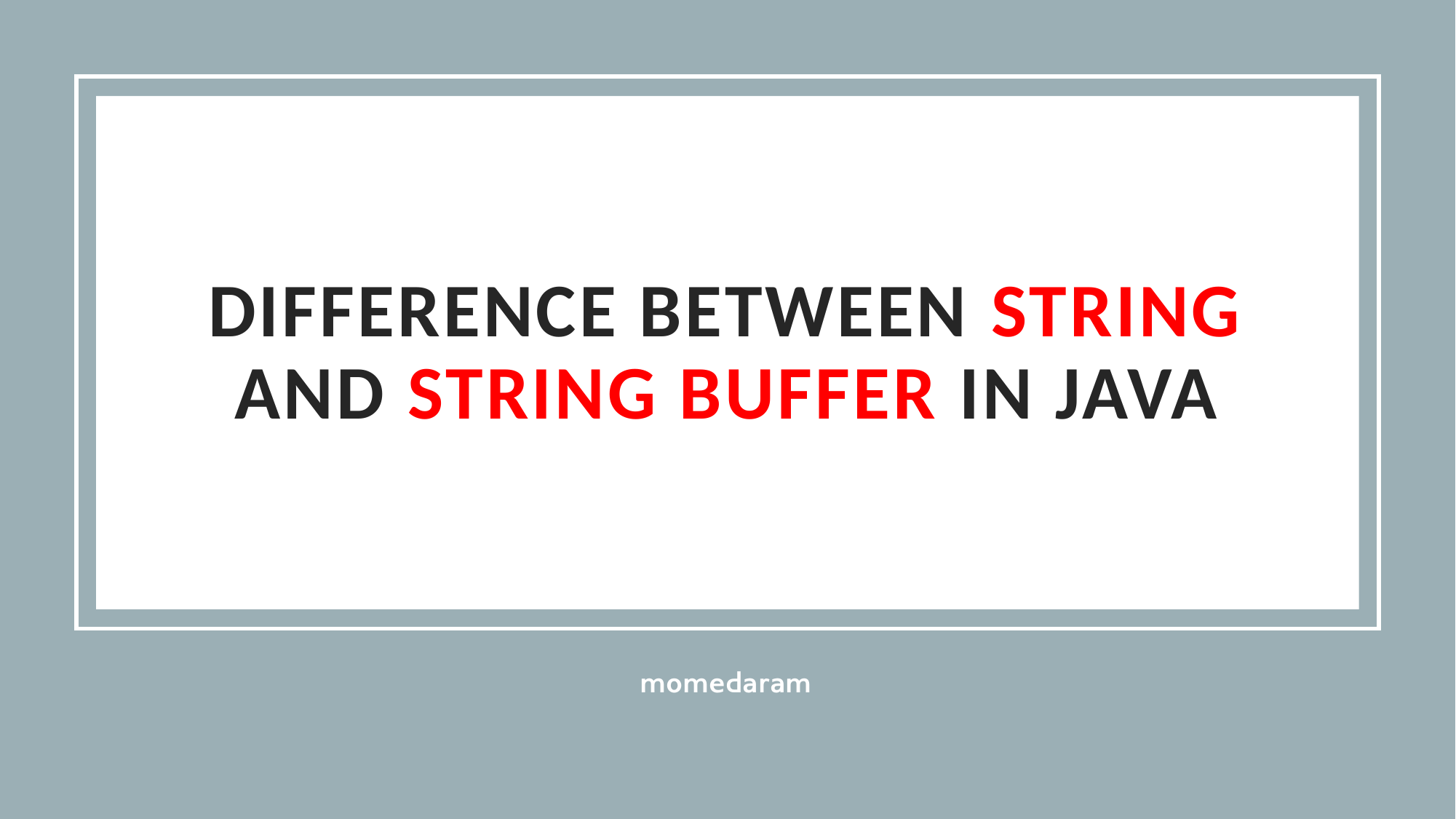

# Difference between String and String Buffer in Java
momedaram